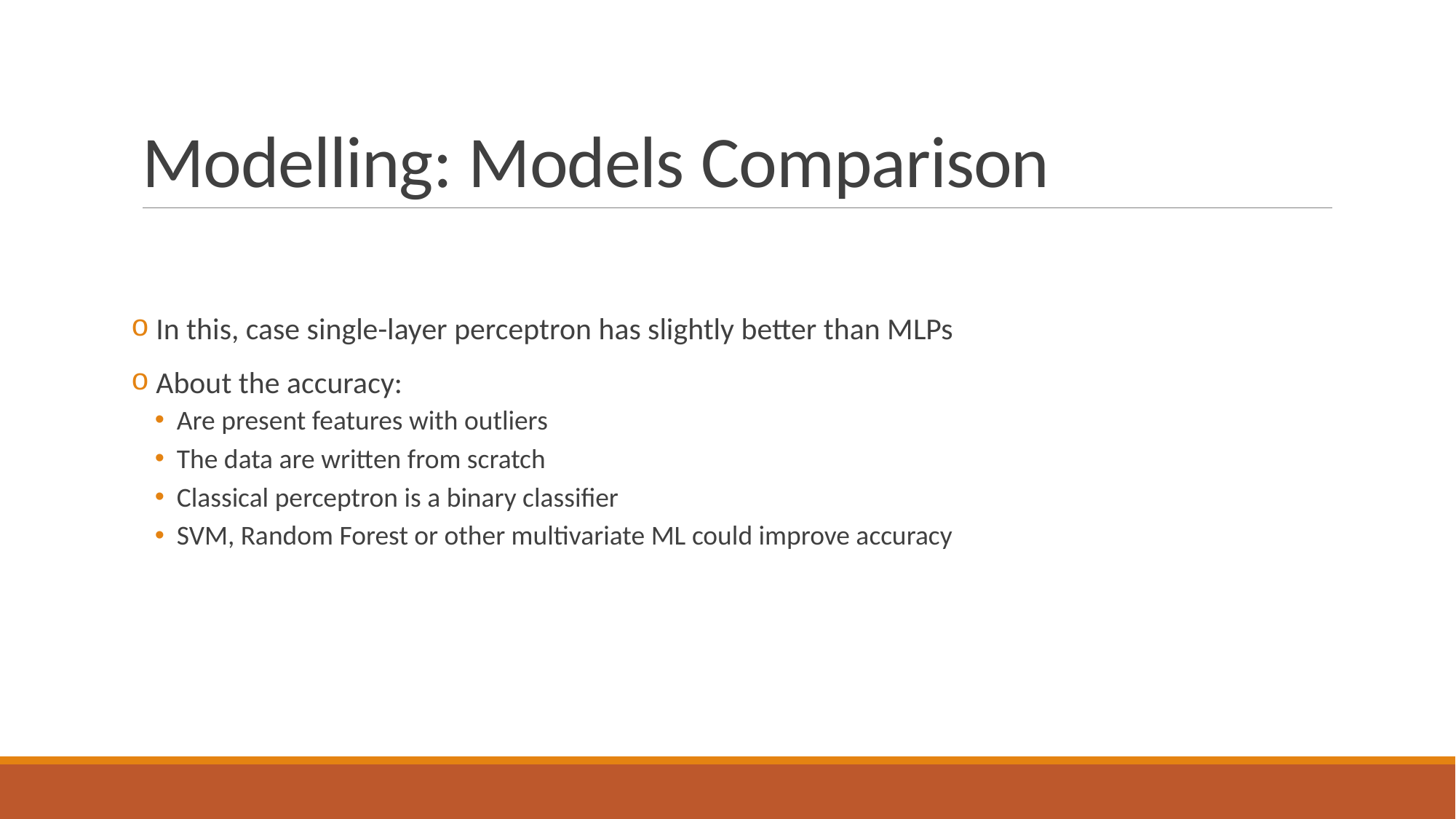

# Modelling: Models Comparison
 In this, case single-layer perceptron has slightly better than MLPs
 About the accuracy:
Are present features with outliers
The data are written from scratch
Classical perceptron is a binary classifier
SVM, Random Forest or other multivariate ML could improve accuracy